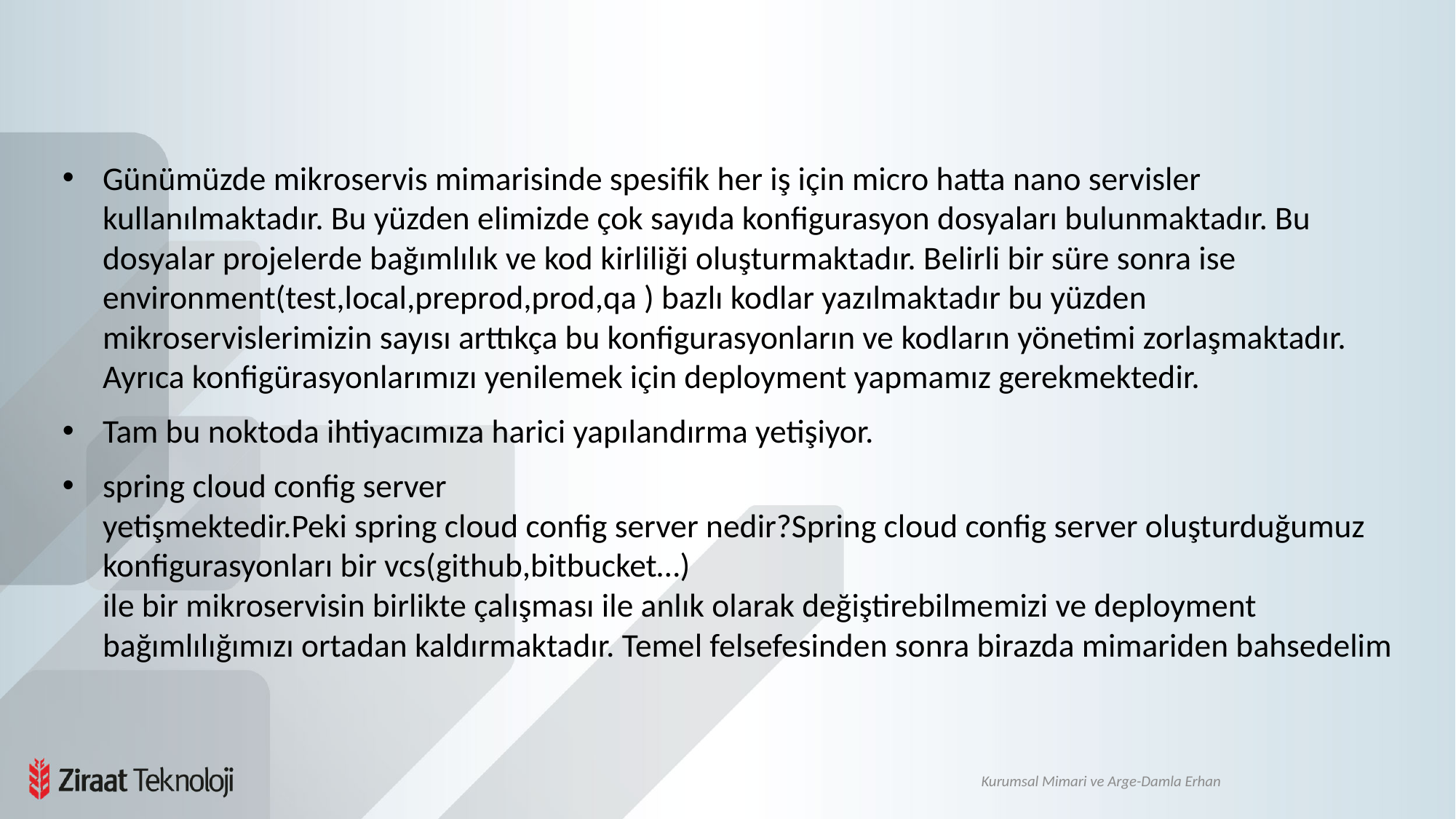

#
Günümüzde mikroservis mimarisinde spesifik her iş için micro hatta nano servisler kullanılmaktadır. Bu yüzden elimizde çok sayıda konfigurasyon dosyaları bulunmaktadır. Bu dosyalar projelerde bağımlılık ve kod kirliliği oluşturmaktadır. Belirli bir süre sonra ise environment(test,local,preprod,prod,qa ) bazlı kodlar yazılmaktadır bu yüzden mikroservislerimizin sayısı arttıkça bu konfigurasyonların ve kodların yönetimi zorlaşmaktadır. Ayrıca konfigürasyonlarımızı yenilemek için deployment yapmamız gerekmektedir.
Tam bu noktoda ihtiyacımıza harici yapılandırma yetişiyor.
spring cloud config server
yetişmektedir.Peki spring cloud config server nedir?Spring cloud config server oluşturduğumuz konfigurasyonları bir vcs(github,bitbucket…)
ile bir mikroservisin birlikte çalışması ile anlık olarak değiştirebilmemizi ve deployment bağımlılığımızı ortadan kaldırmaktadır. Temel felsefesinden sonra birazda mimariden bahsedelim

Kurumsal Mimari ve Arge-Damla Erhan